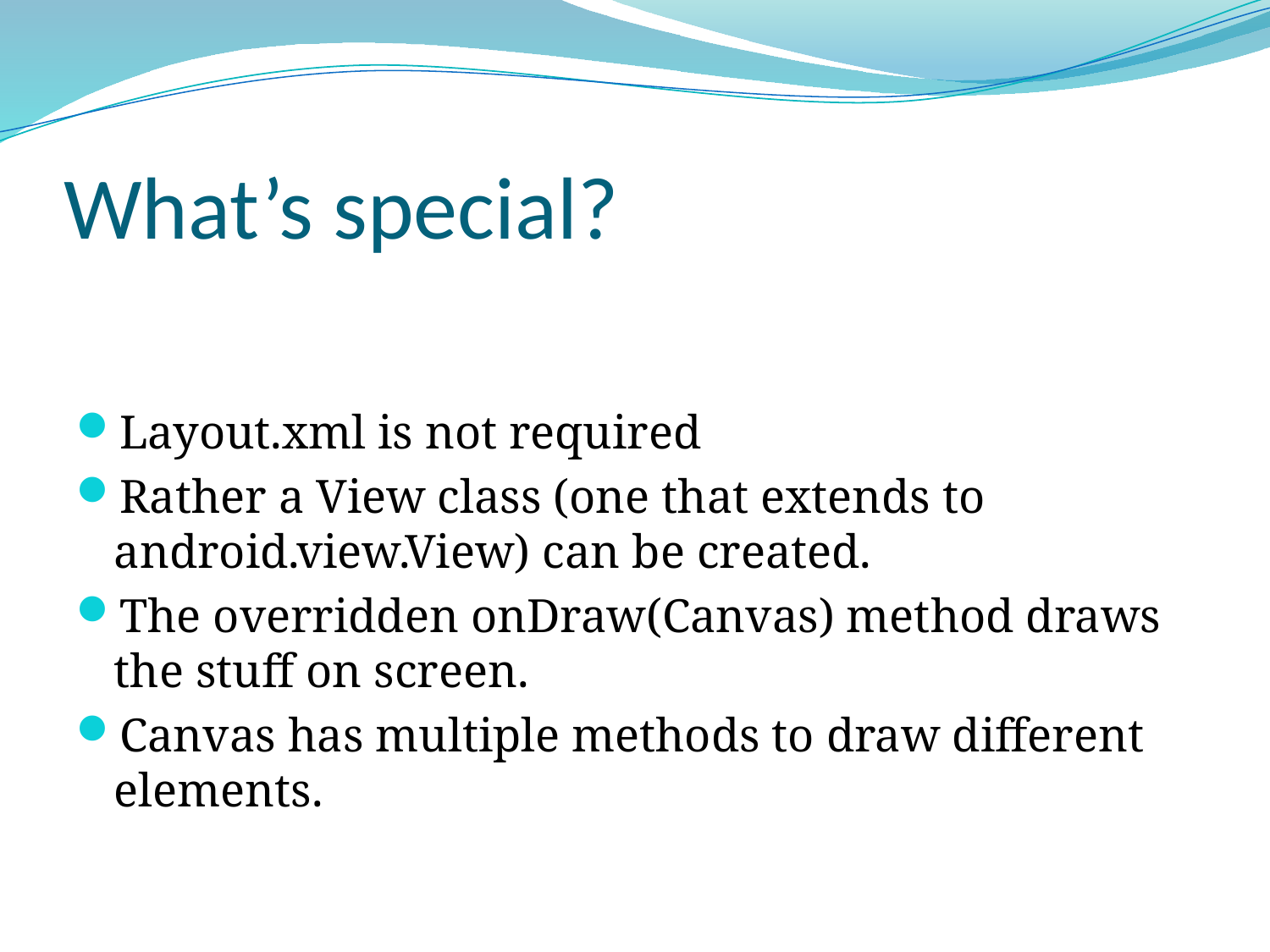

# What’s special?

Layout.xml is not required
Rather a View class (one that extends to android.view.View) can be created.
The overridden onDraw(Canvas) method draws the stuff on screen.
Canvas has multiple methods to draw different elements.